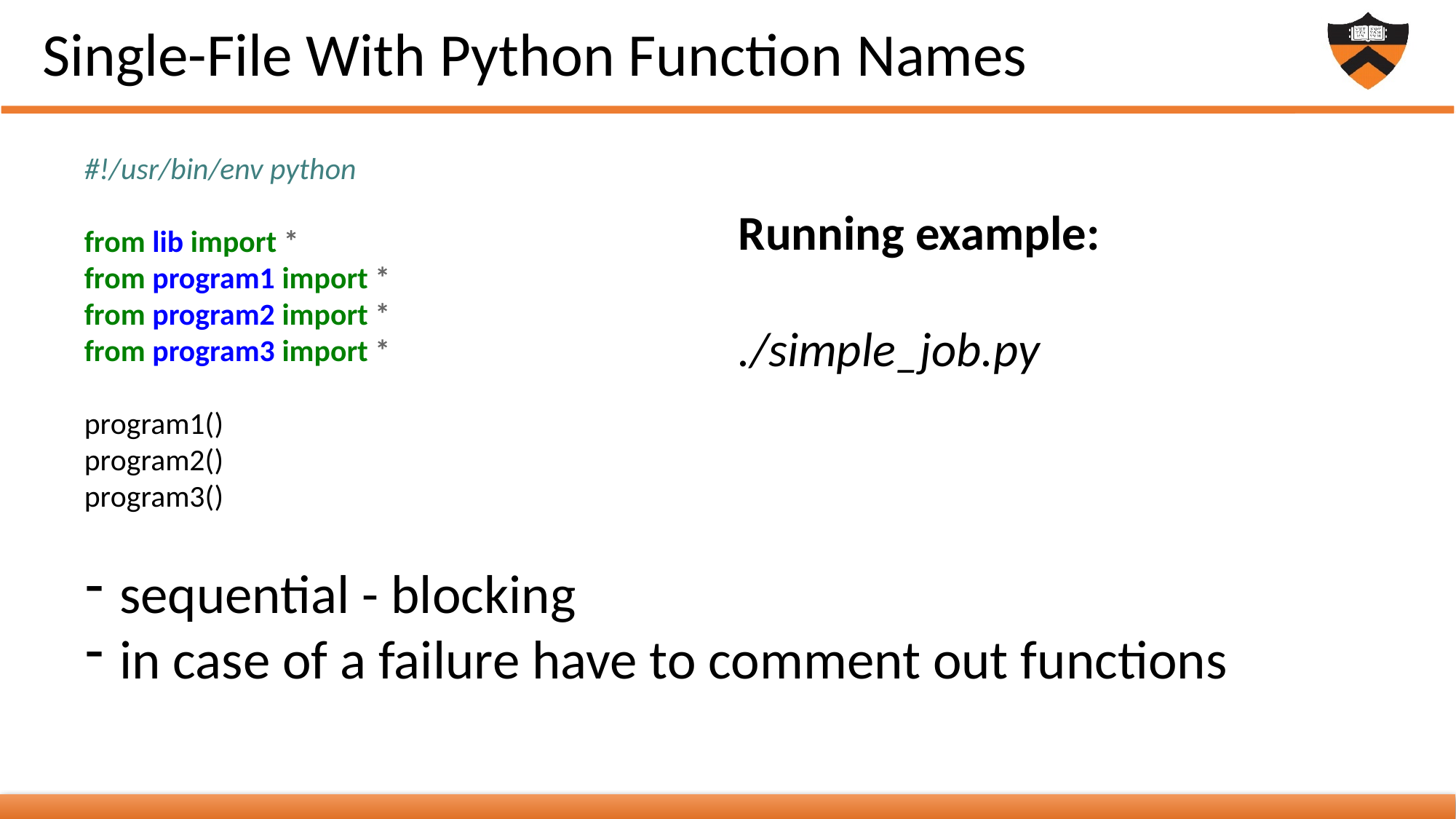

# Single-File With Python Function Names
#!/usr/bin/env python

from lib import *
from program1 import *
from program2 import *
from program3 import *

program1()
program2()
program3()

Running example:

./simple_job.py
sequential - blocking
in case of a failure have to comment out functions